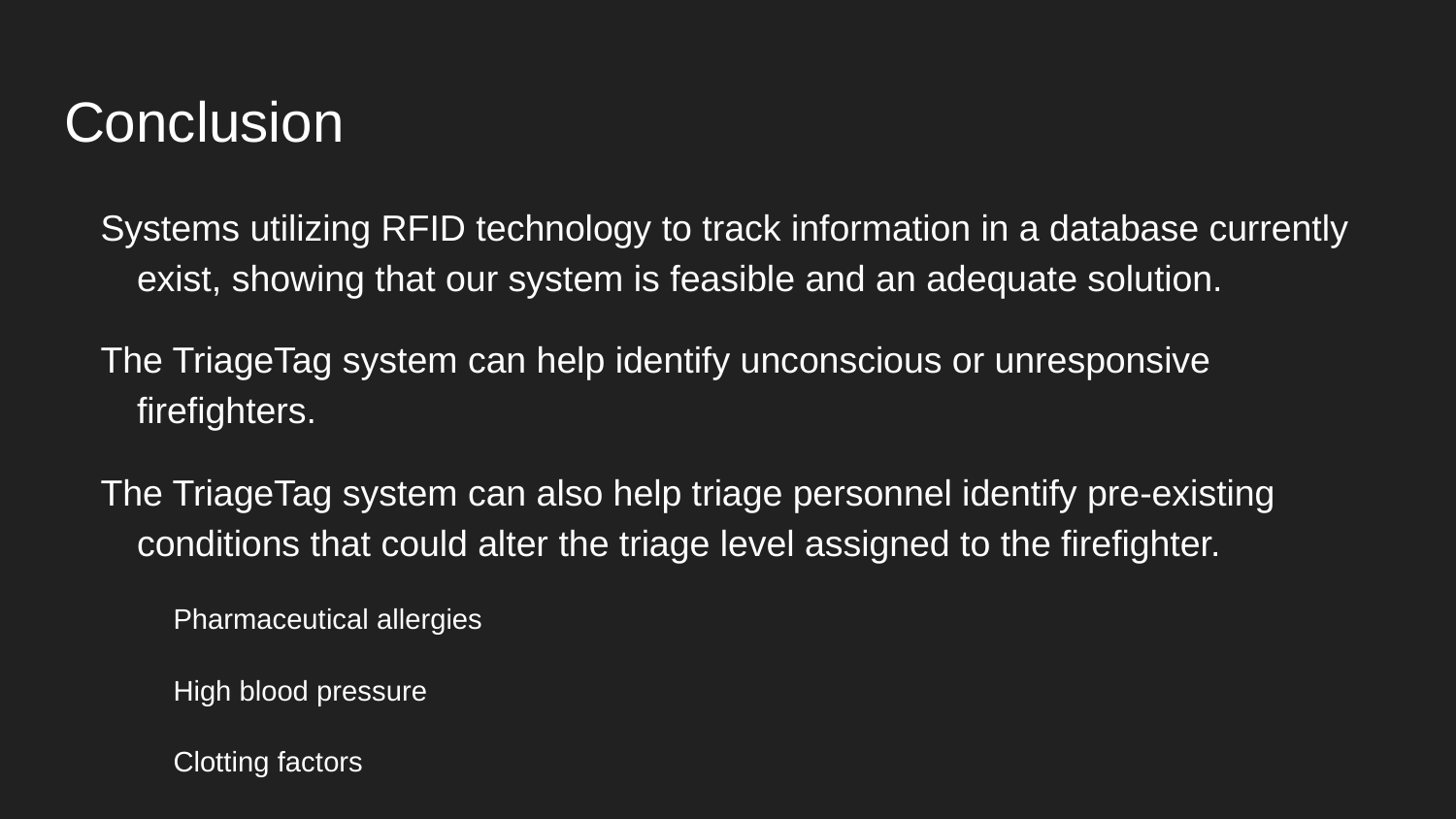

# Conclusion
Systems utilizing RFID technology to track information in a database currently exist, showing that our system is feasible and an adequate solution.
The TriageTag system can help identify unconscious or unresponsive firefighters.
The TriageTag system can also help triage personnel identify pre-existing conditions that could alter the triage level assigned to the firefighter.
Pharmaceutical allergies
High blood pressure
Clotting factors
The TriageTag system is designed to protect the firefighters personal information.
Medical information
Personal identification information